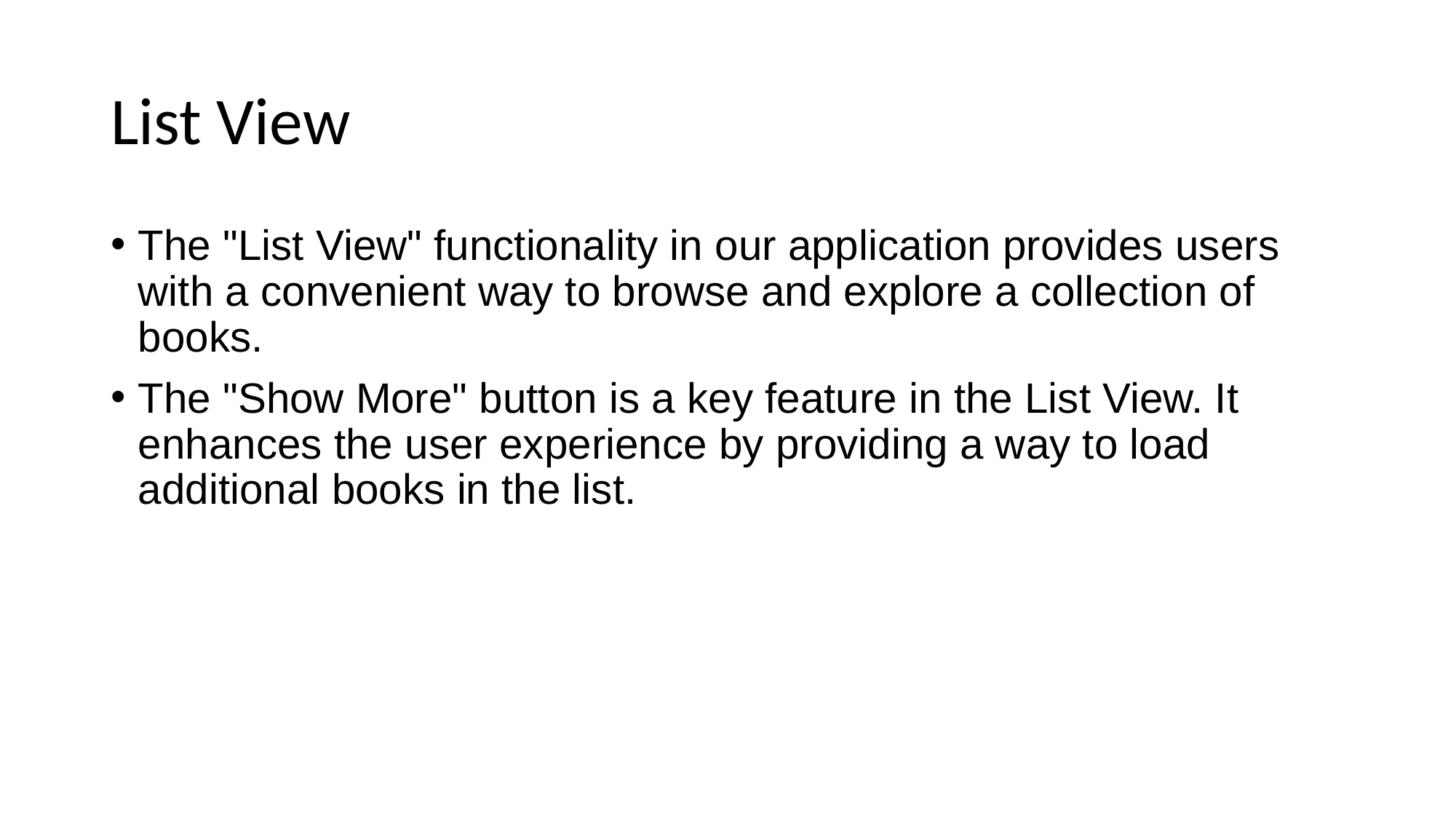

# List View
The "List View" functionality in our application provides users with a convenient way to browse and explore a collection of books.
The "Show More" button is a key feature in the List View. It enhances the user experience by providing a way to load additional books in the list.